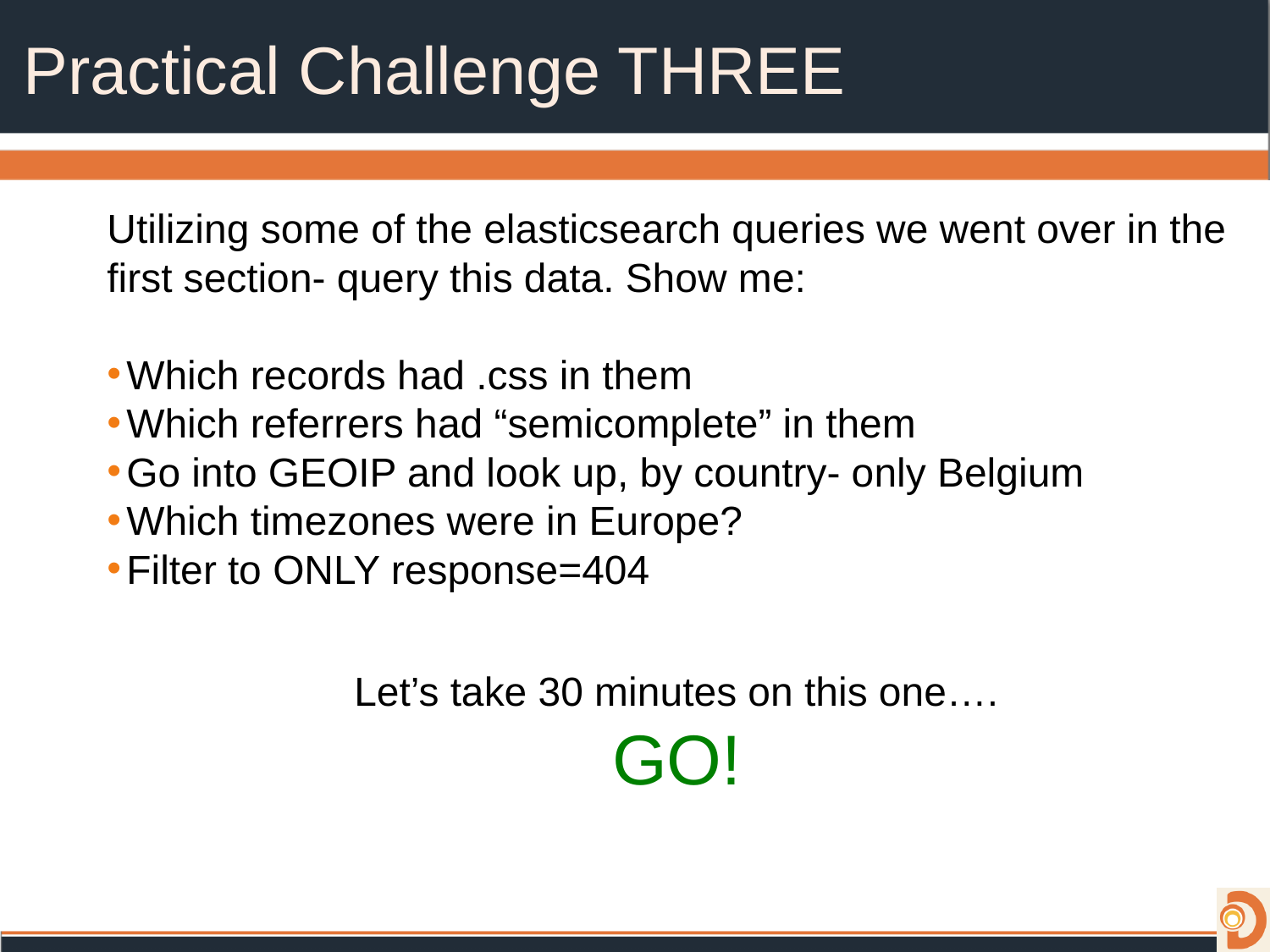

# Practical Challenge THREE
Utilizing some of the elasticsearch queries we went over in the first section- query this data. Show me:

Which records had .css in them
Which referrers had “semicomplete” in them
Go into GEOIP and look up, by country- only Belgium
Which timezones were in Europe?
Filter to ONLY response=404

Let’s take 30 minutes on this one….
GO!